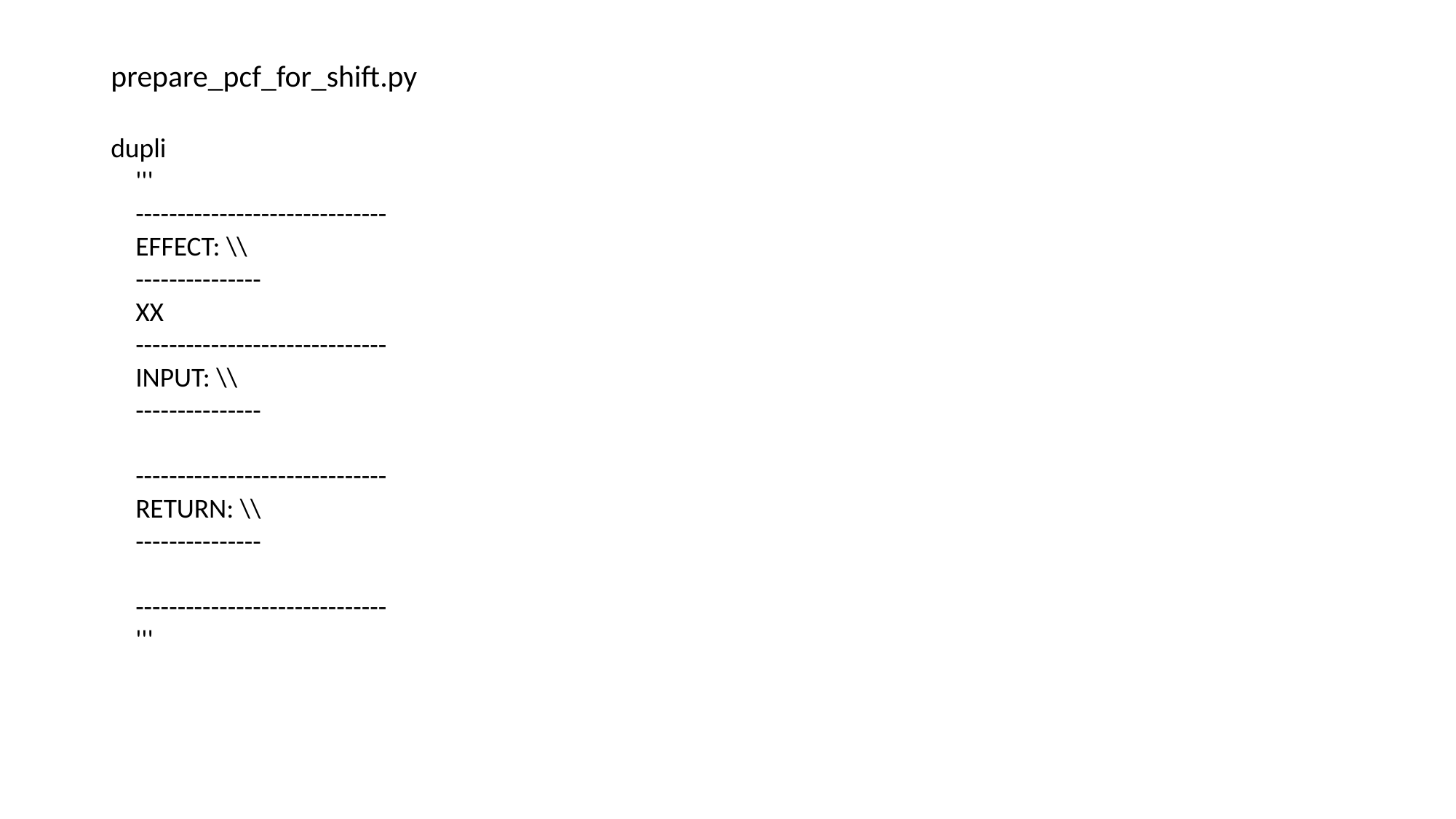

# prepare_pcf_for_shift.py
dupli
    '''
    ------------------------------
    EFFECT: \\
    ---------------
    XX
    ------------------------------
    INPUT: \\
    ---------------

    ------------------------------
    RETURN: \\
    ---------------

    ------------------------------
    '''